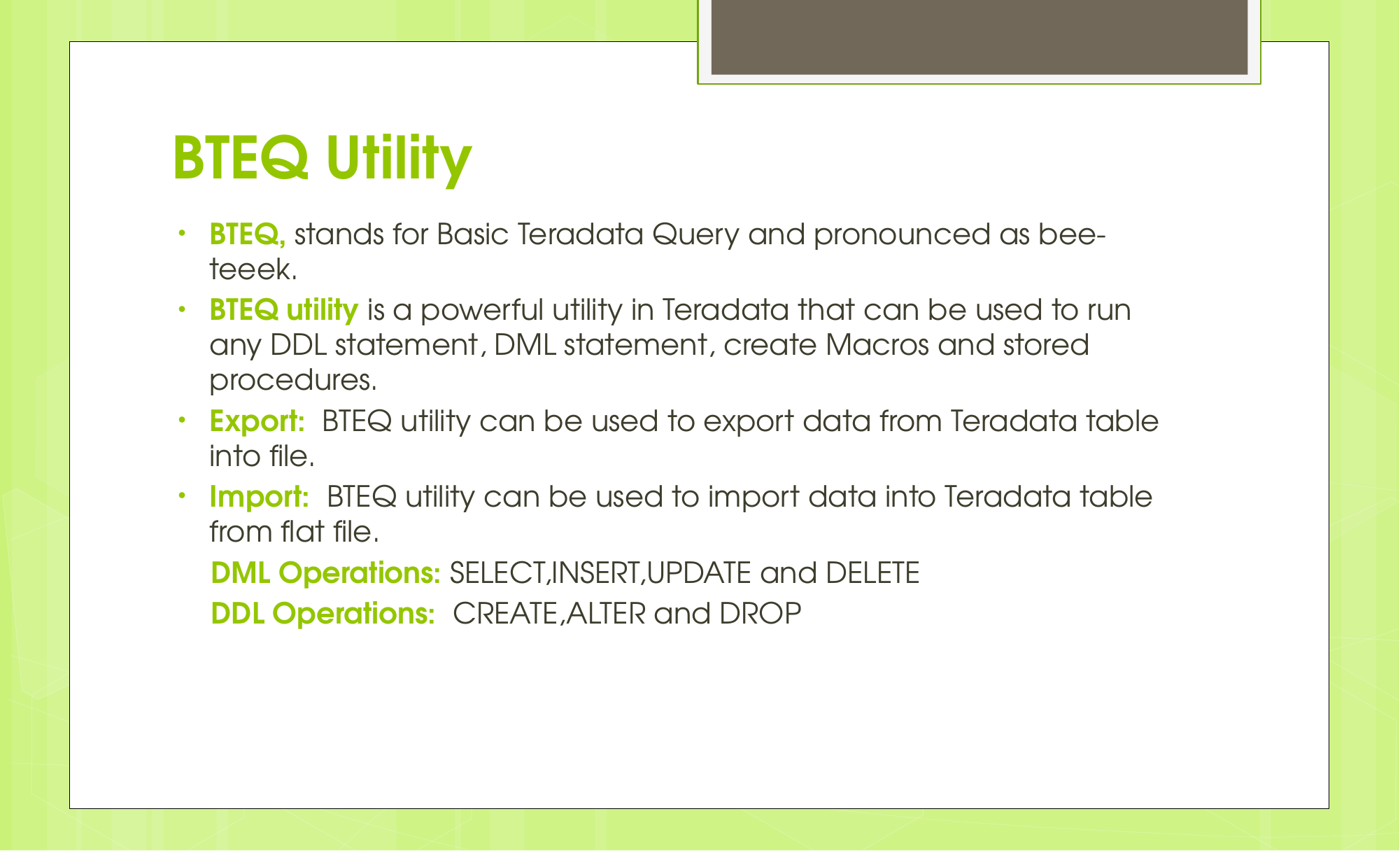

# BTEQ Utility
BTEQ, stands for Basic Teradata Query and pronounced as bee-teeek.
BTEQ utility is a powerful utility in Teradata that can be used to run any DDL statement, DML statement, create Macros and stored procedures.
Export:  BTEQ utility can be used to export data from Teradata table into file.
Import:  BTEQ utility can be used to import data into Teradata table from flat file.
    DML Operations: SELECT,INSERT,UPDATE and DELETE
    DDL Operations:  CREATE,ALTER and DROP